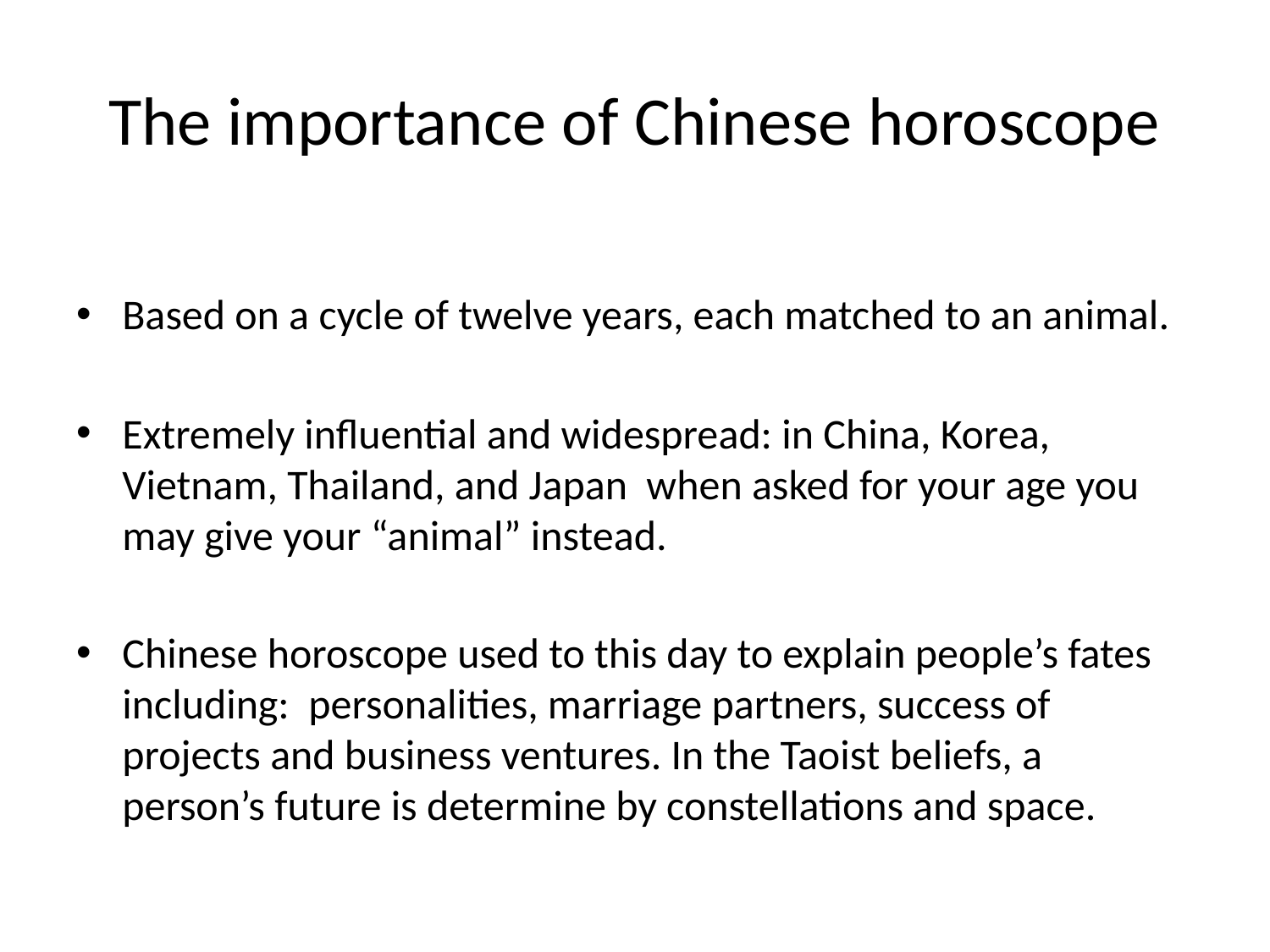

# The importance of Chinese horoscope

Based on a cycle of twelve years, each matched to an animal.

Extremely influential and widespread: in China, Korea, Vietnam, Thailand, and Japan  when asked for your age you may give your “animal” instead.

Chinese horoscope used to this day to explain people’s fates including:  personalities, marriage partners, success of projects and business ventures. In the Taoist beliefs, a person’s future is determine by constellations and space.